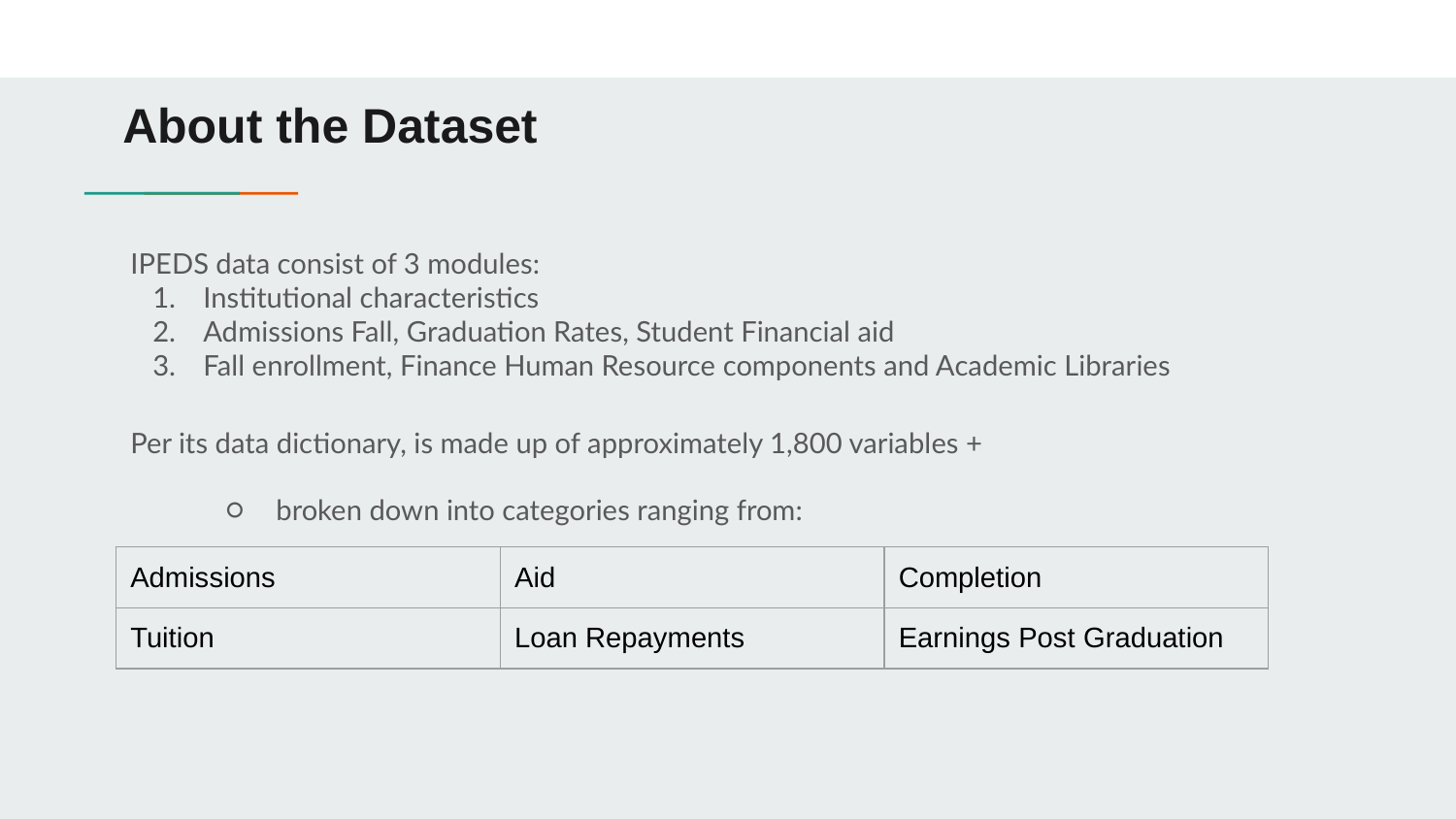

# About the Dataset
IPEDS data consist of 3 modules:
Institutional characteristics
Admissions Fall, Graduation Rates, Student Financial aid
Fall enrollment, Finance Human Resource components and Academic Libraries

Per its data dictionary, is made up of approximately 1,800 variables +
broken down into categories ranging from:

| Admissions | Aid | Completion |
| --- | --- | --- |
| Tuition | Loan Repayments | Earnings Post Graduation |